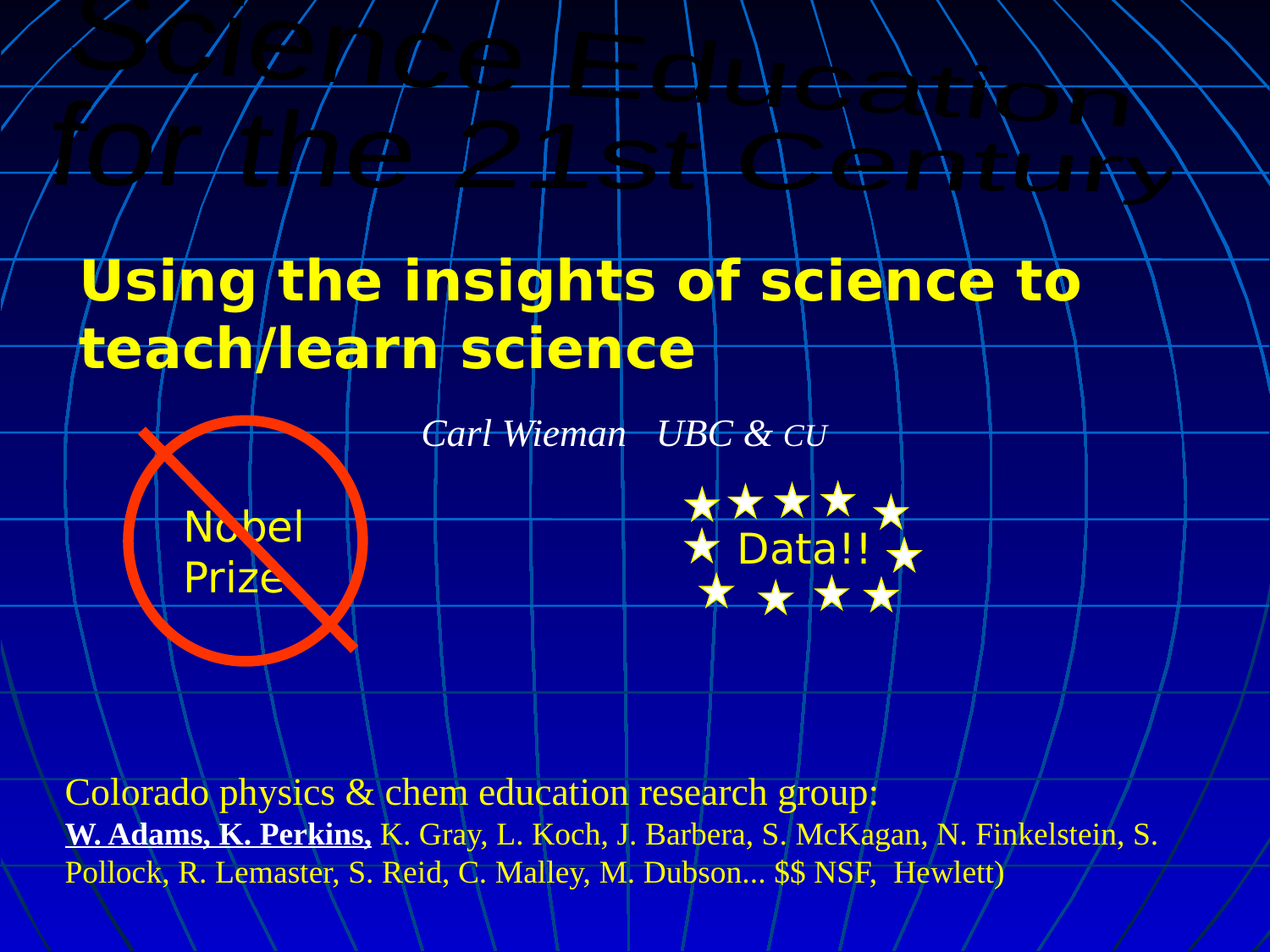

Science Education
 for the 21st Century

Using the insights of science to teach/learn science
Carl Wieman   UBC & CU

Nobel
Prize

Data!!

Colorado physics & chem education research group:
W. Adams, K. Perkins, K. Gray, L. Koch, J. Barbera, S. McKagan, N. Finkelstein, S. Pollock, R. Lemaster, S. Reid, C. Malley, M. Dubson... $$ NSF,  Hewlett)